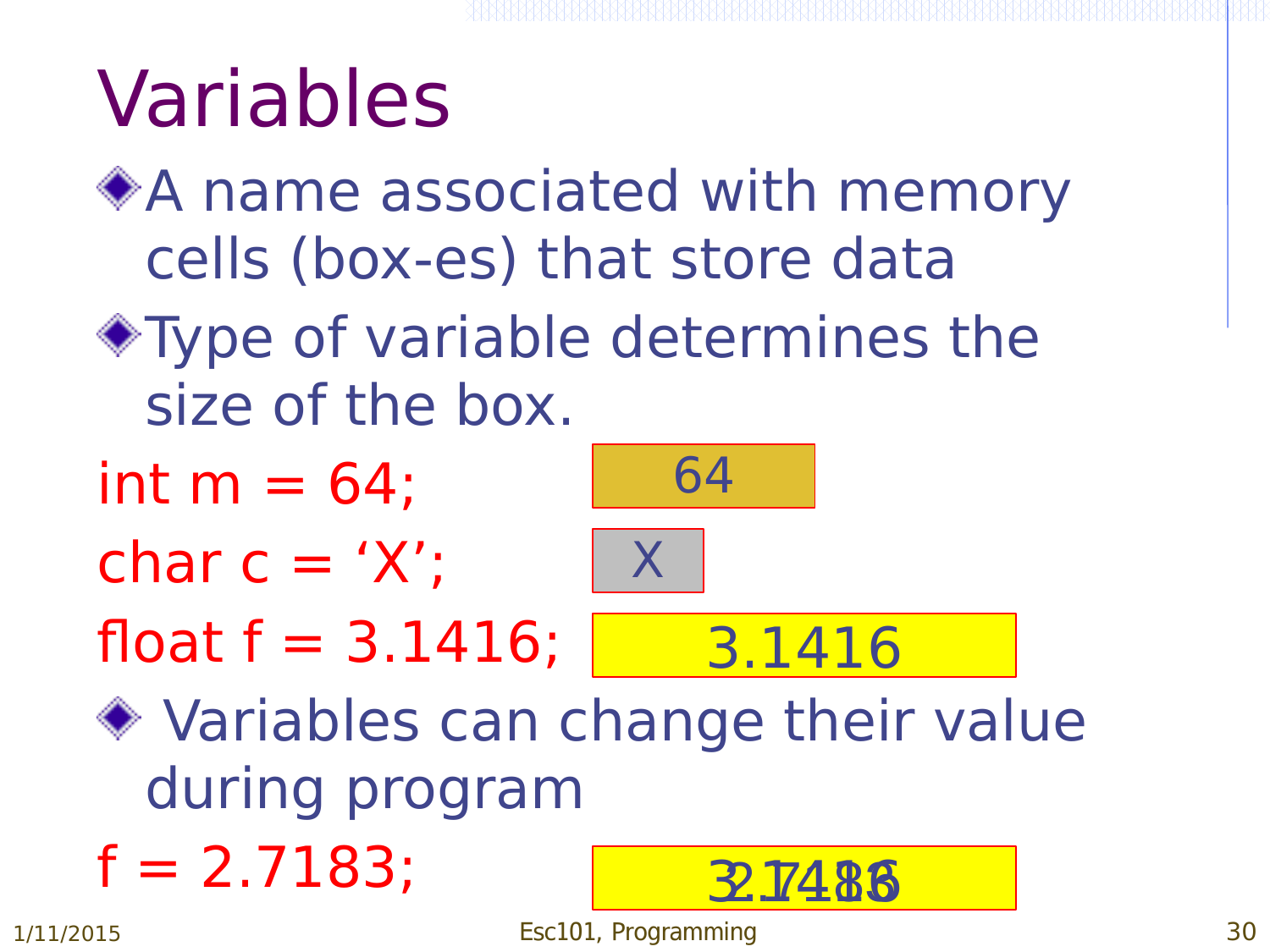

# Variables
A name associated with memory cells (box-es) that store data
Type of variable determines the size of the box.
int m = 64;
char c = ‘X’;
float f = 3.1416;
 Variables can change their value during program
f = 2.7183;

64
X
3.1416
2.7183
3.1416
1/11/2015
Esc101, Programming
30